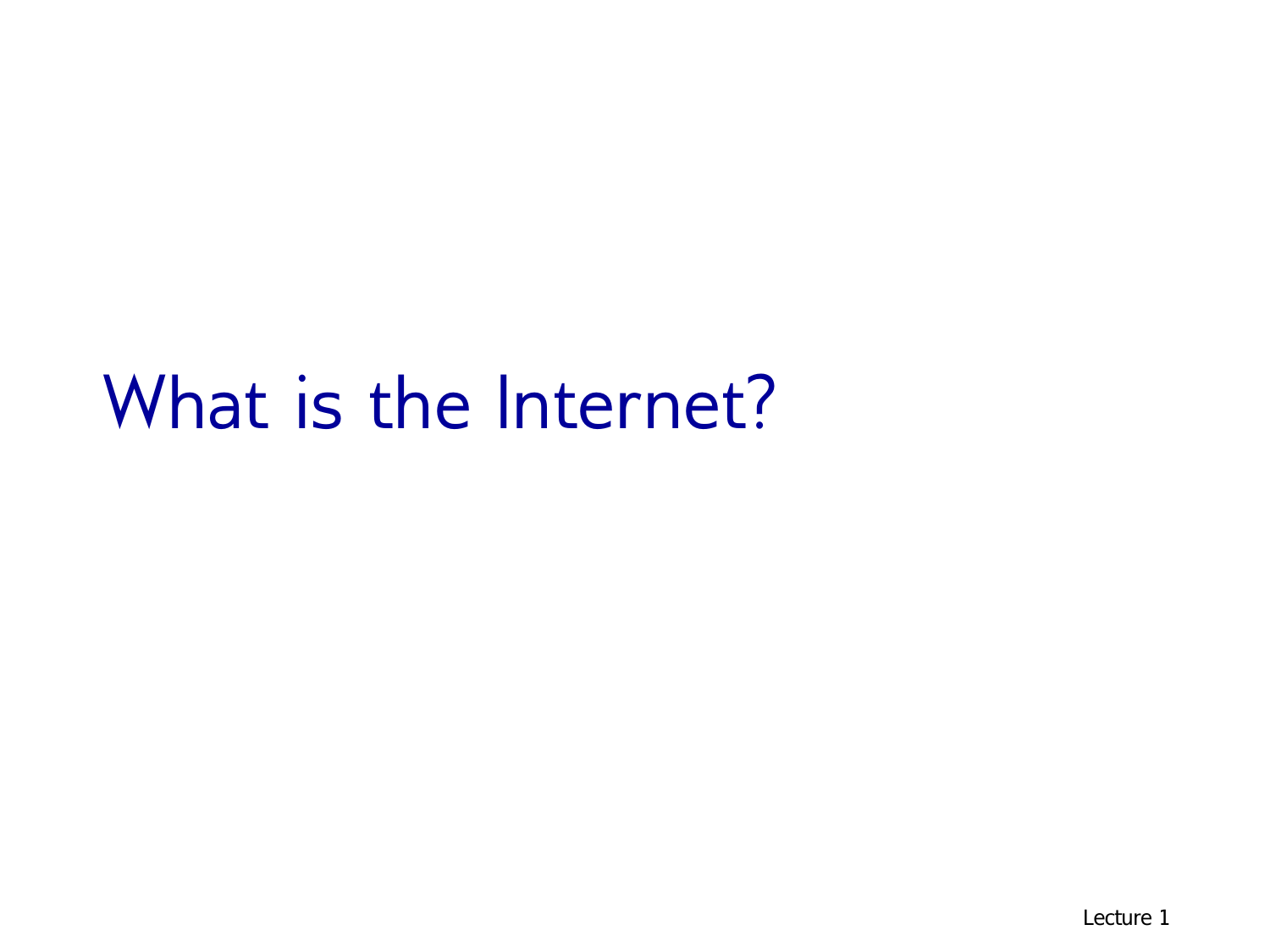

What is the Internet?

8
Lecture 1